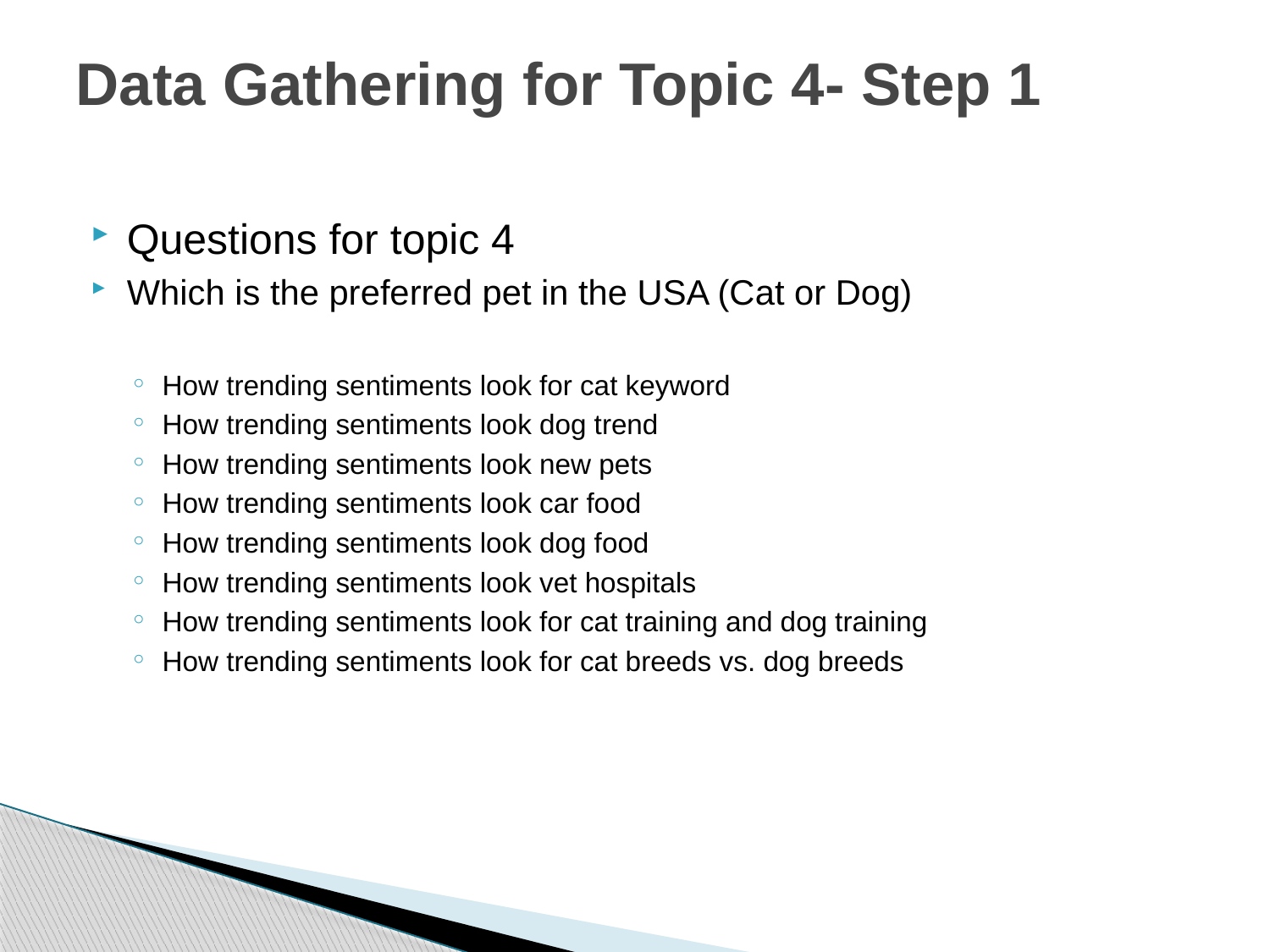

# Data Gathering for Topic 4- Step 1
Questions for topic 4
Which is the preferred pet in the USA (Cat or Dog)

How trending sentiments look for cat keyword
How trending sentiments look dog trend
How trending sentiments look new pets
How trending sentiments look car food
How trending sentiments look dog food
How trending sentiments look vet hospitals
How trending sentiments look for cat training and dog training
How trending sentiments look for cat breeds vs. dog breeds